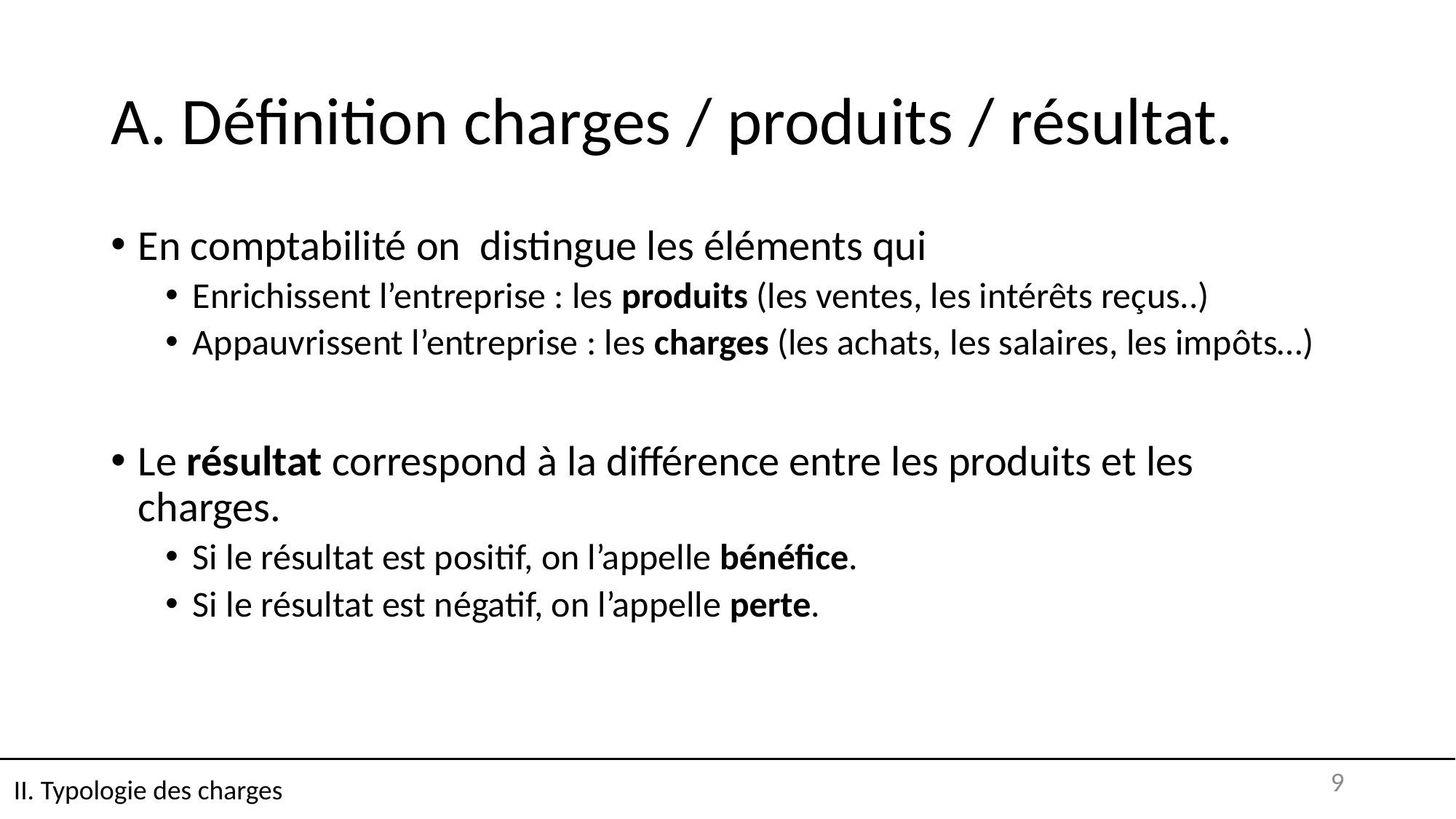

# A. Définition charges / produits / résultat.
En comptabilité on  distingue les éléments qui
Enrichissent l’entreprise : les produits (les ventes, les intérêts reçus..)
Appauvrissent l’entreprise : les charges (les achats, les salaires, les impôts…)

Le résultat correspond à la différence entre les produits et les charges.
Si le résultat est positif, on l’appelle bénéfice.
Si le résultat est négatif, on l’appelle perte.
II. Typologie des charges
9